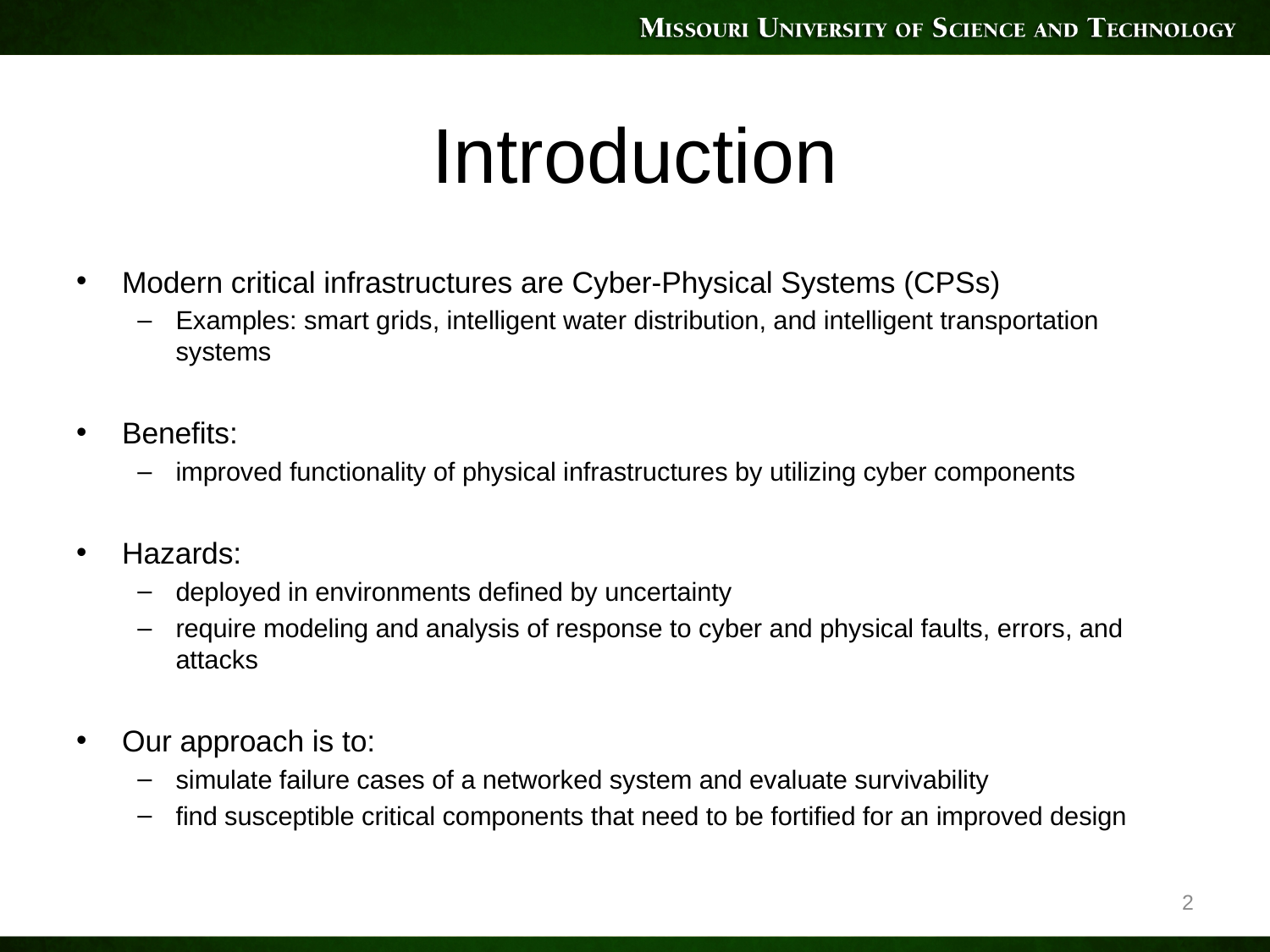

# Introduction
Modern critical infrastructures are Cyber-Physical Systems (CPSs)
Examples: smart grids, intelligent water distribution, and intelligent transportation systems

Benefits:
improved functionality of physical infrastructures by utilizing cyber components

Hazards:
deployed in environments defined by uncertainty
require modeling and analysis of response to cyber and physical faults, errors, and attacks

Our approach is to:
simulate failure cases of a networked system and evaluate survivability
find susceptible critical components that need to be fortified for an improved design
2